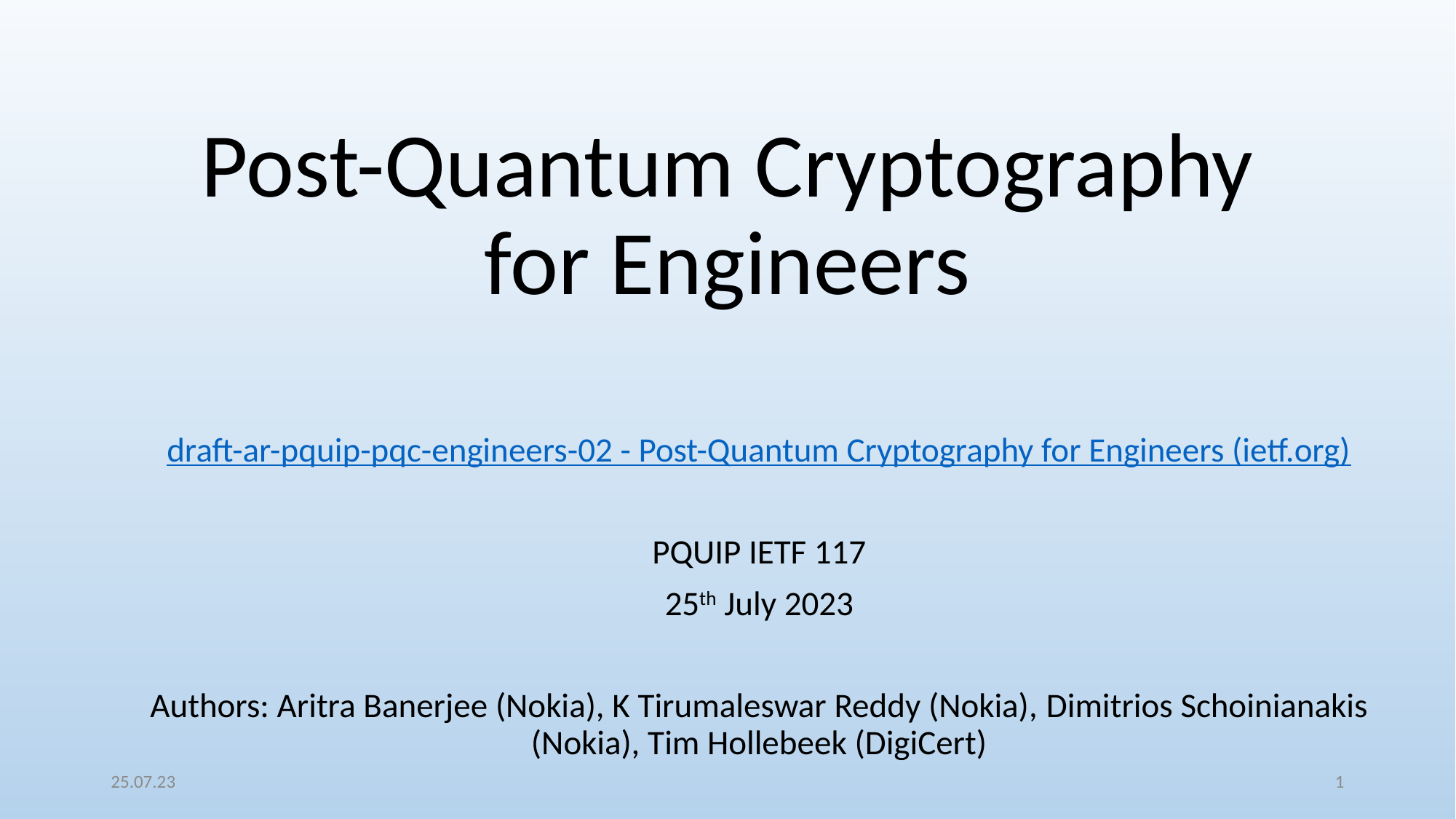

# Post-Quantum Cryptography for Engineers
draft-ar-pquip-pqc-engineers-02 - Post-Quantum Cryptography for Engineers (ietf.org)

PQUIP IETF 117
25th July 2023

Authors: Aritra Banerjee (Nokia), K Tirumaleswar Reddy (Nokia), Dimitrios Schoinianakis (Nokia), Tim Hollebeek (DigiCert)
25.07.23
1